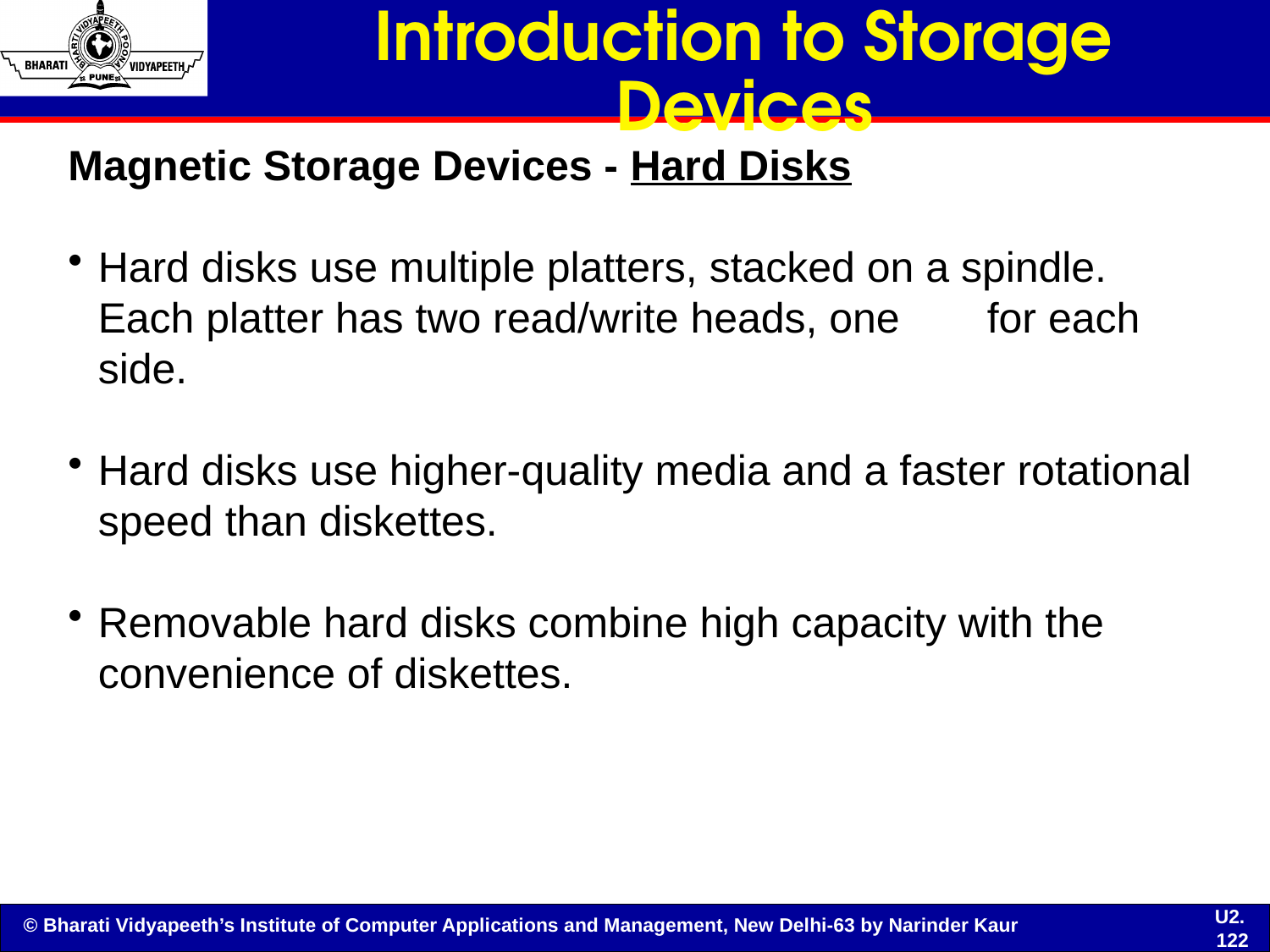

# Introduction to Storage Devices
Magnetic Storage Devices - Hard Disks

Hard disks use multiple platters, stacked on a spindle. Each platter has two read/write heads, one 	for each side.

Hard disks use higher-quality media and a faster rotational speed than diskettes.

Removable hard disks combine high capacity with the convenience of diskettes.